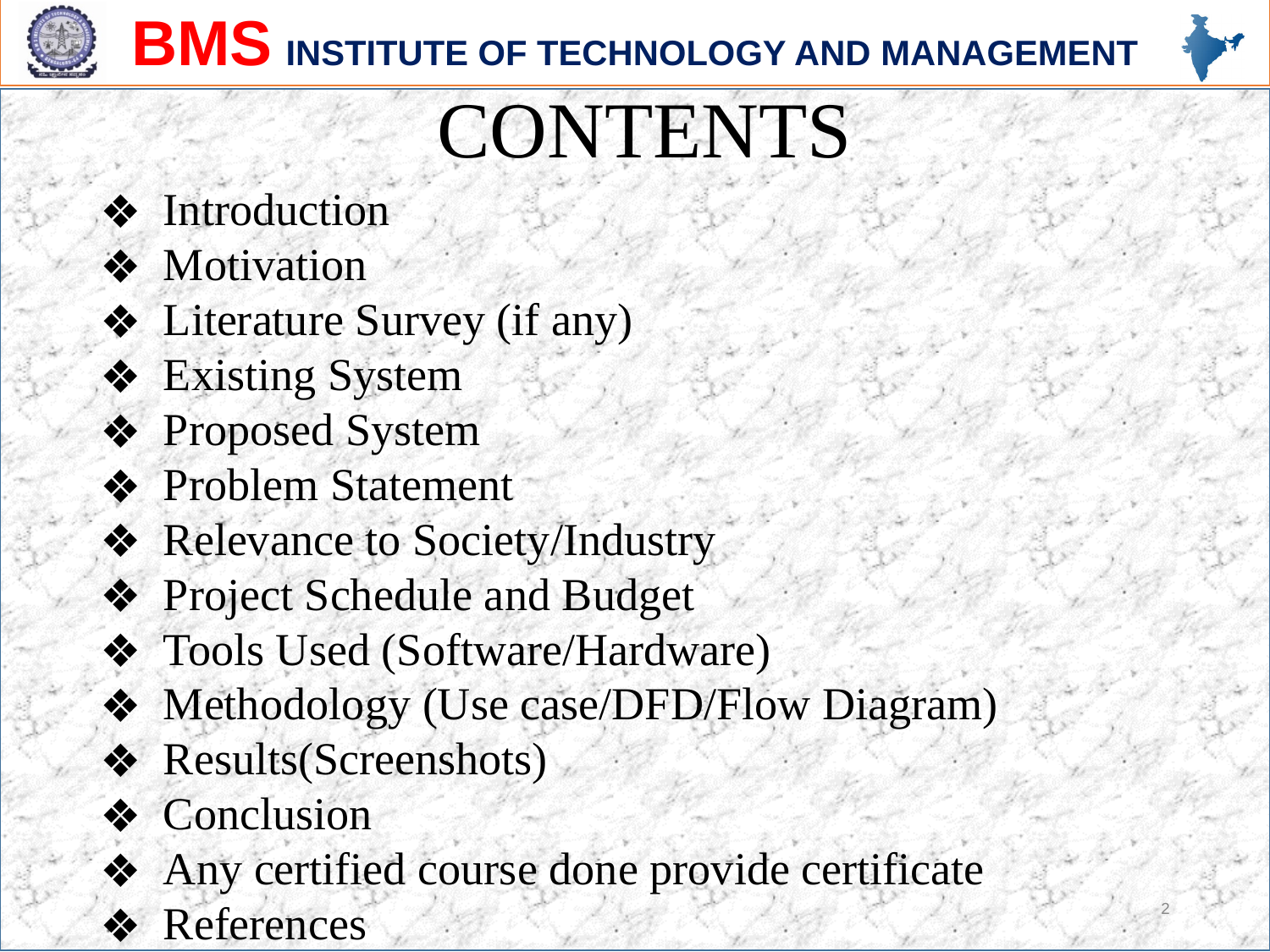

CONTENTS
Introduction
Motivation
Literature Survey (if any)
Existing System
Proposed System
Problem Statement
Relevance to Society/Industry
Project Schedule and Budget
Tools Used (Software/Hardware)
Methodology (Use case/DFD/Flow Diagram)
Results(Screenshots)
Conclusion
Any certified course done provide certificate
References

2